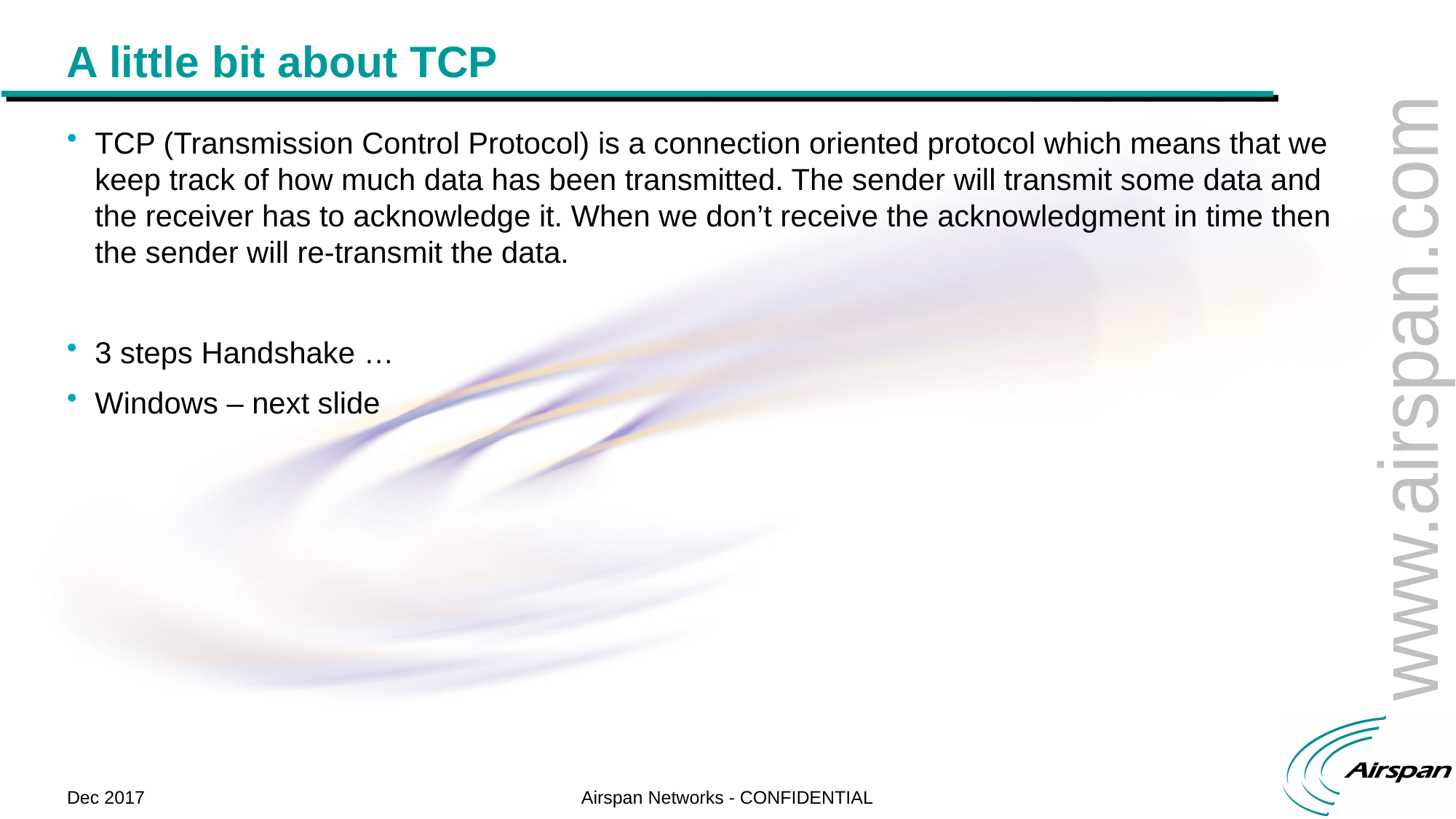

# A little bit about TCP
TCP (Transmission Control Protocol) is a connection oriented protocol which means that we keep track of how much data has been transmitted. The sender will transmit some data and the receiver has to acknowledge it. When we don’t receive the acknowledgment in time then the sender will re-transmit the data.

3 steps Handshake …
Windows – next slide
Dec 2017
Airspan Networks - CONFIDENTIAL